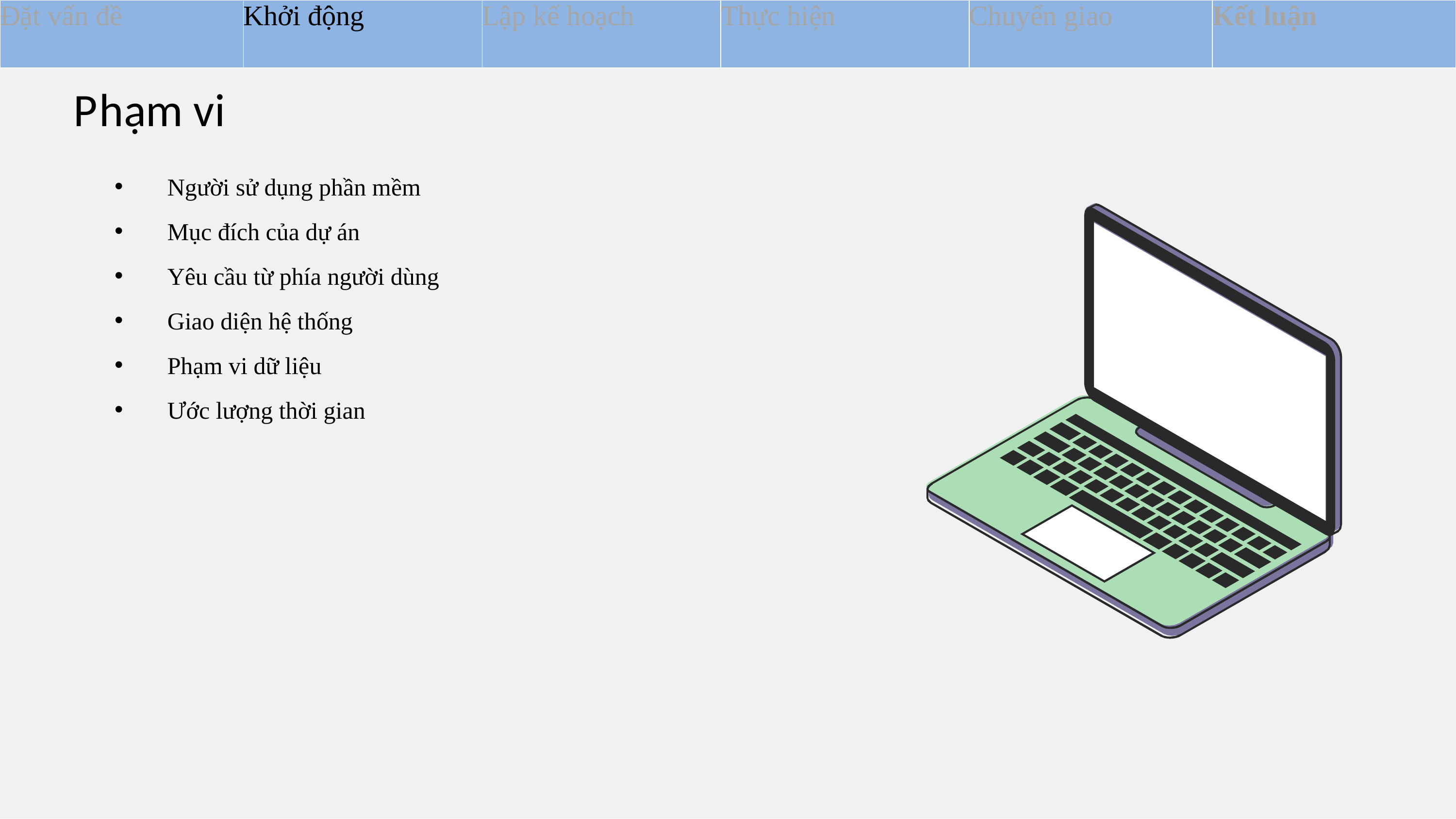

| Đặt vấn đề | Khởi động | Lập kế hoạch | Thực hiện | Chuyển giao | Kết luận |
| --- | --- | --- | --- | --- | --- |
Phạm vi
Người sử dụng phần mềm
Mục đích của dự án
Yêu cầu từ phía người dùng
Giao diện hệ thống
Phạm vi dữ liệu
Ước lượng thời gian